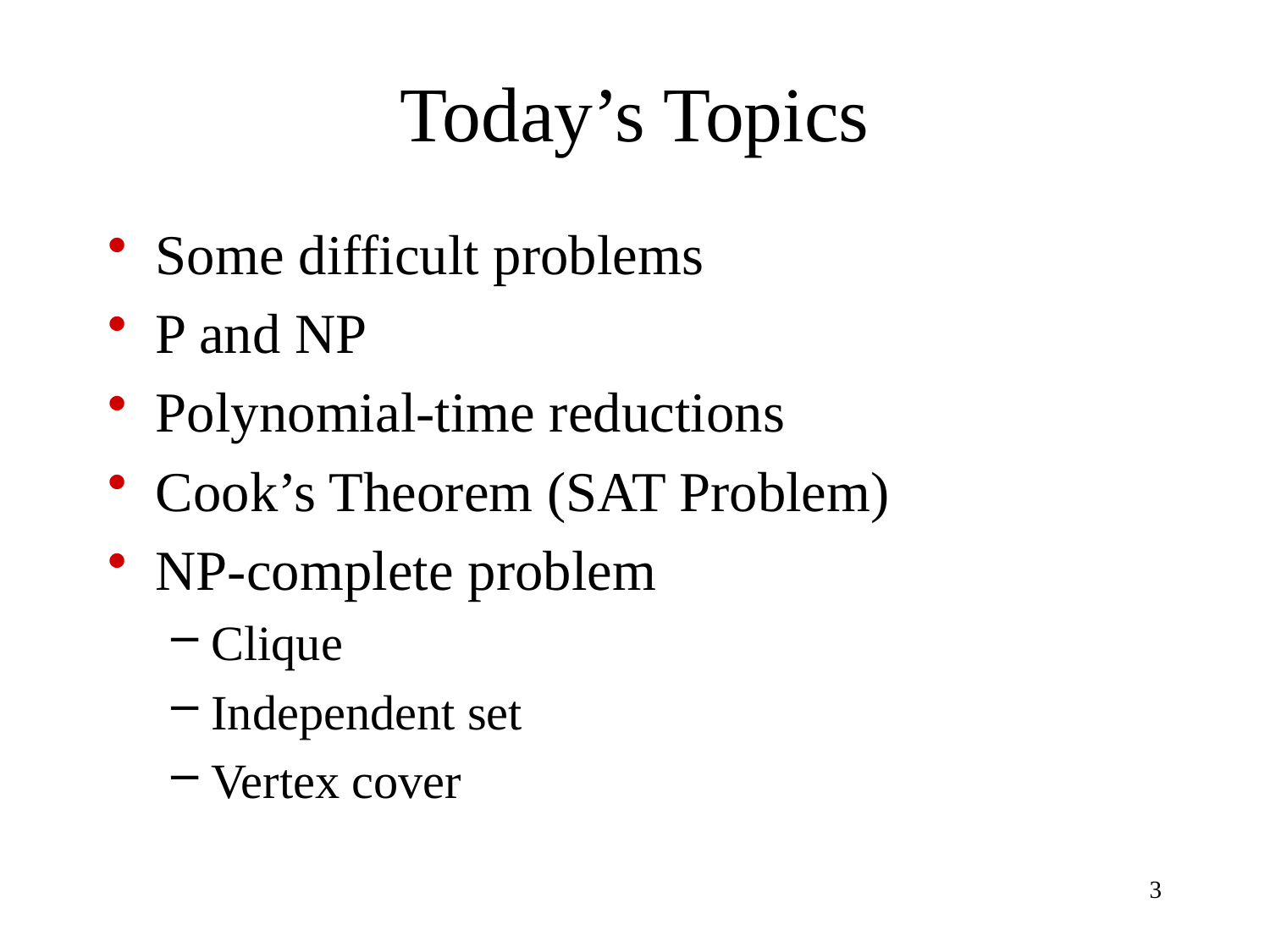

# Today’s Topics
Some difficult problems
P and NP
Polynomial-time reductions
Cook’s Theorem (SAT Problem)
NP-complete problem
Clique
Independent set
Vertex cover
3